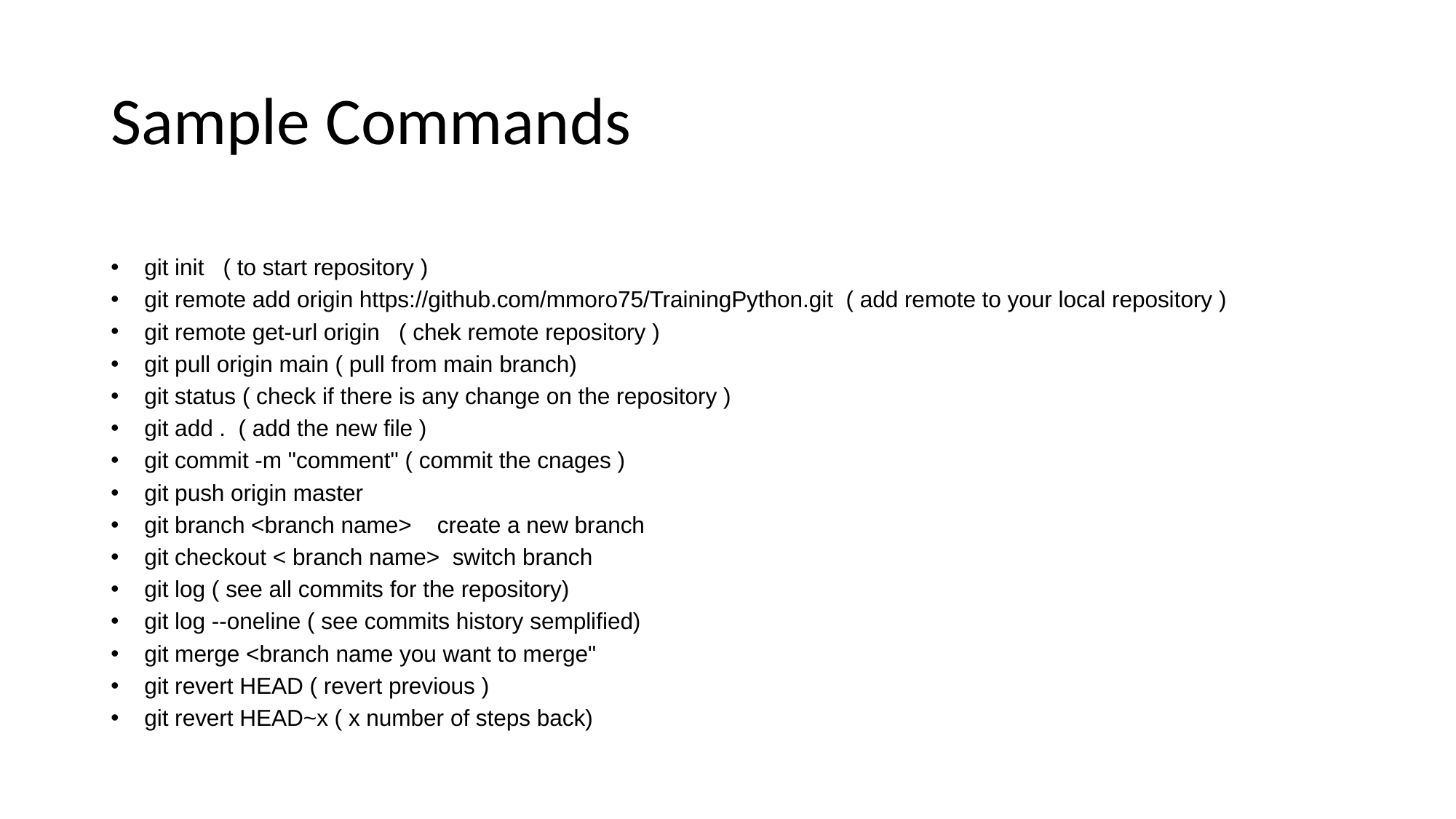

# Sample Commands

git init   ( to start repository )
git remote add origin https://github.com/mmoro75/TrainingPython.git  ( add remote to your local repository )
git remote get-url origin   ( chek remote repository )
git pull origin main ( pull from main branch)
git status ( check if there is any change on the repository )
git add .  ( add the new file )
git commit -m "comment" ( commit the cnages )
git push origin master
git branch <branch name>    create a new branch
git checkout < branch name>  switch branch
git log ( see all commits for the repository)
git log --oneline ( see commits history semplified)
git merge <branch name you want to merge"
git revert HEAD ( revert previous )
git revert HEAD~x ( x number of steps back)